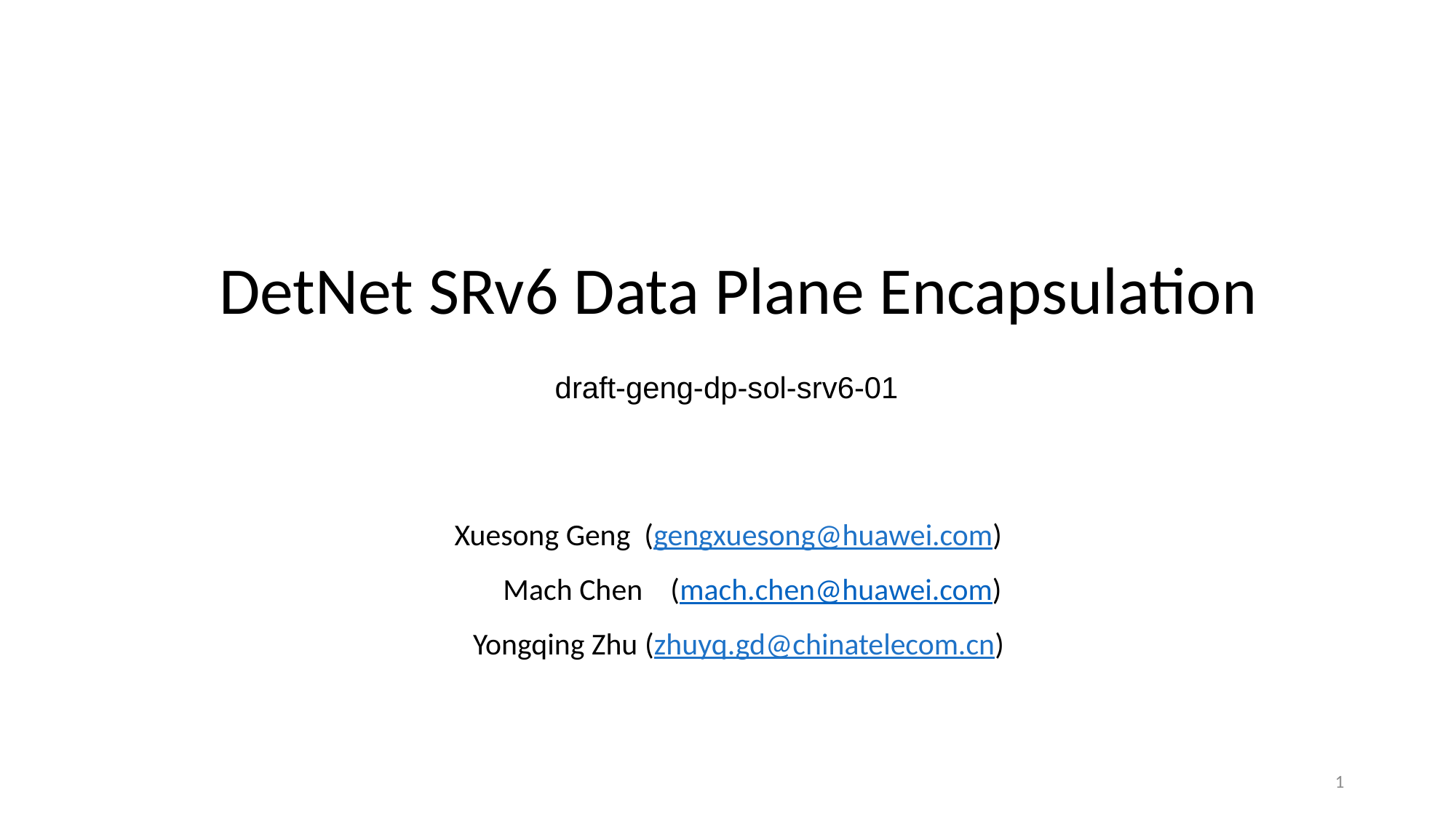

# DetNet SRv6 Data Plane Encapsulation
draft-geng-dp-sol-srv6-01
Xuesong Geng  (gengxuesong@huawei.com)
    Mach Chen    (mach.chen@huawei.com)
Yongqing Zhu (zhuyq.gd@chinatelecom.cn)
1